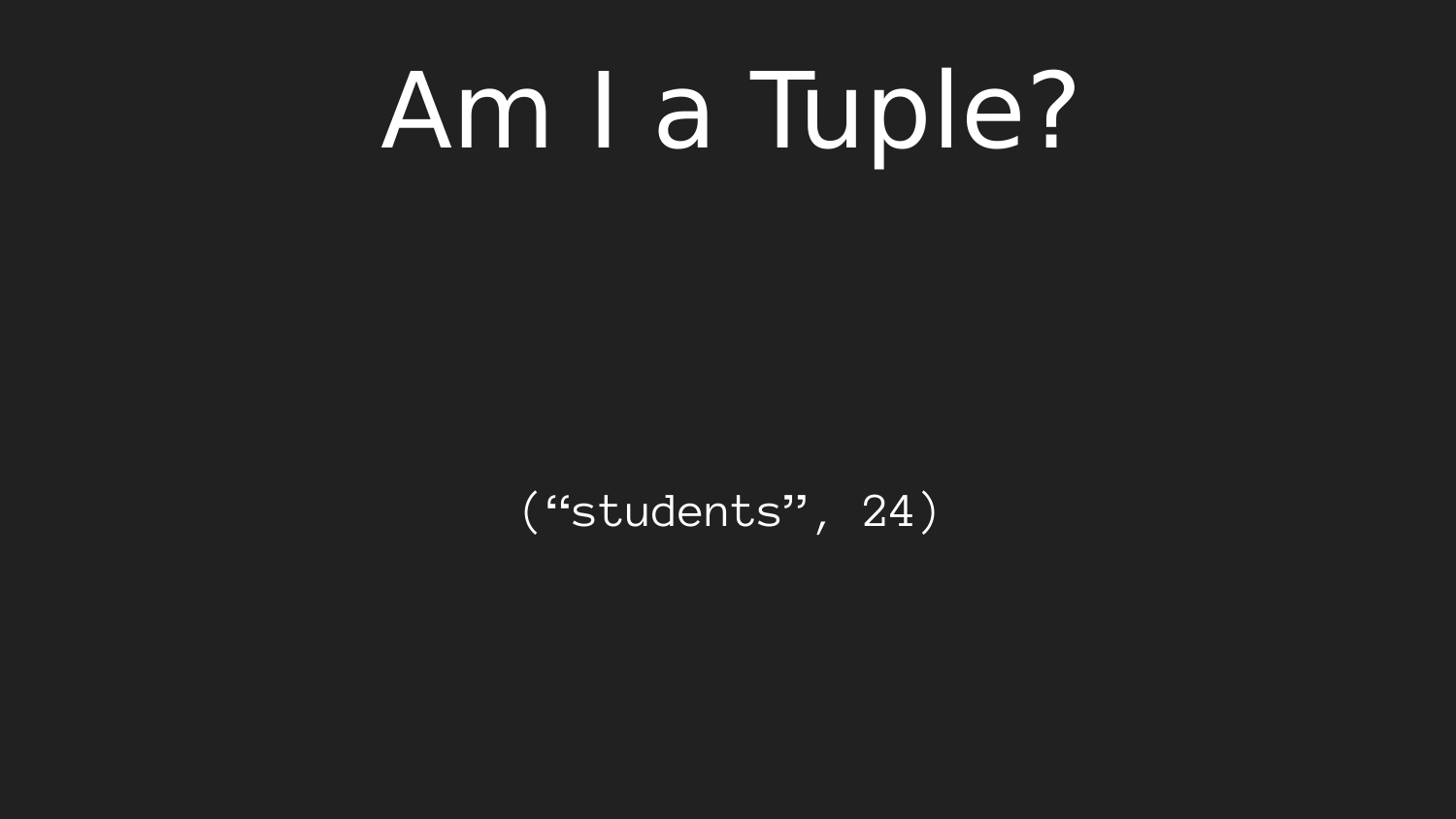

# Am I a Tuple?
(“students”, 24)